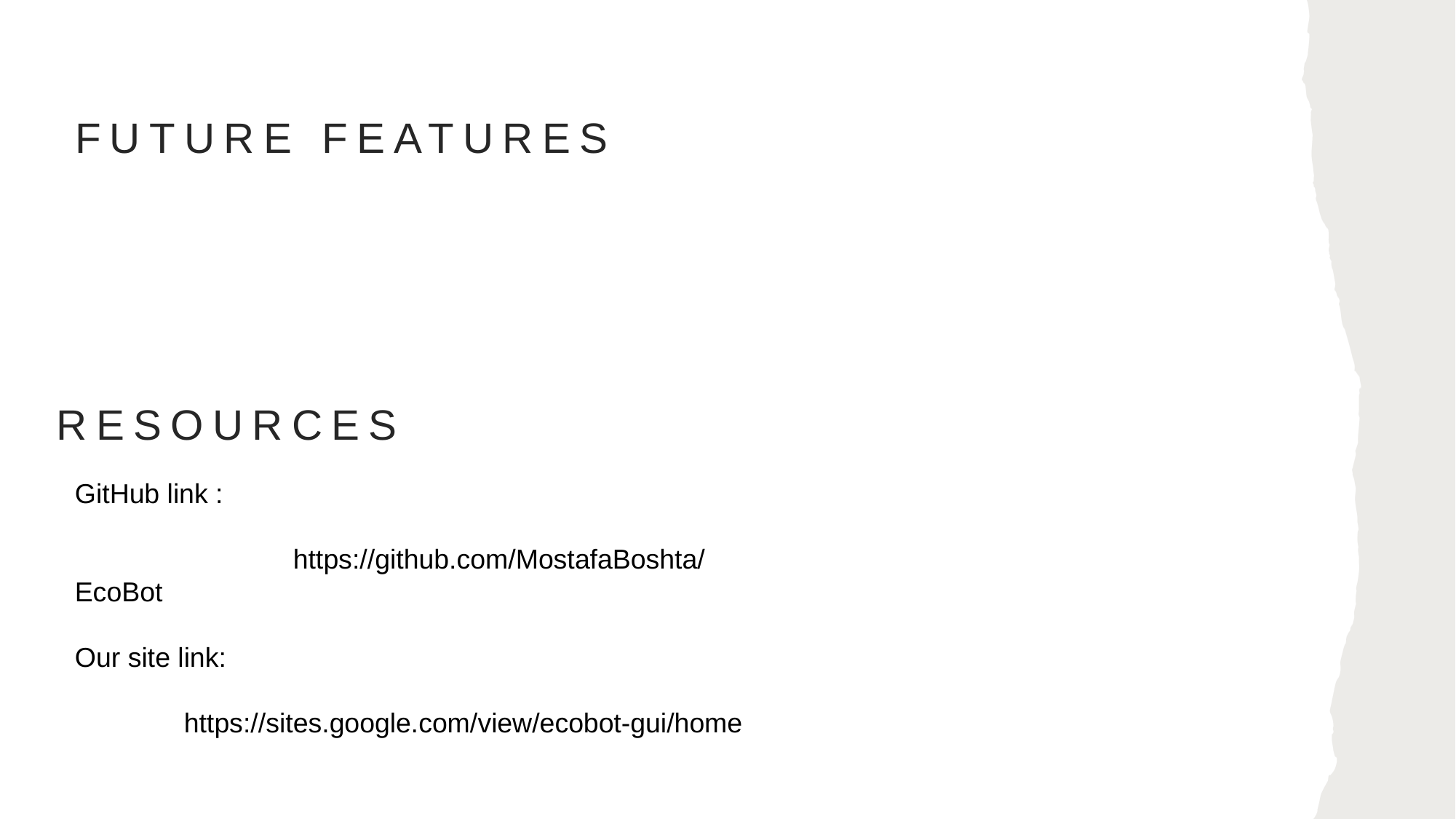

Future features
resources
GitHub link :

		https://github.com/MostafaBoshta/EcoBot

Our site link:

	https://sites.google.com/view/ecobot-gui/home